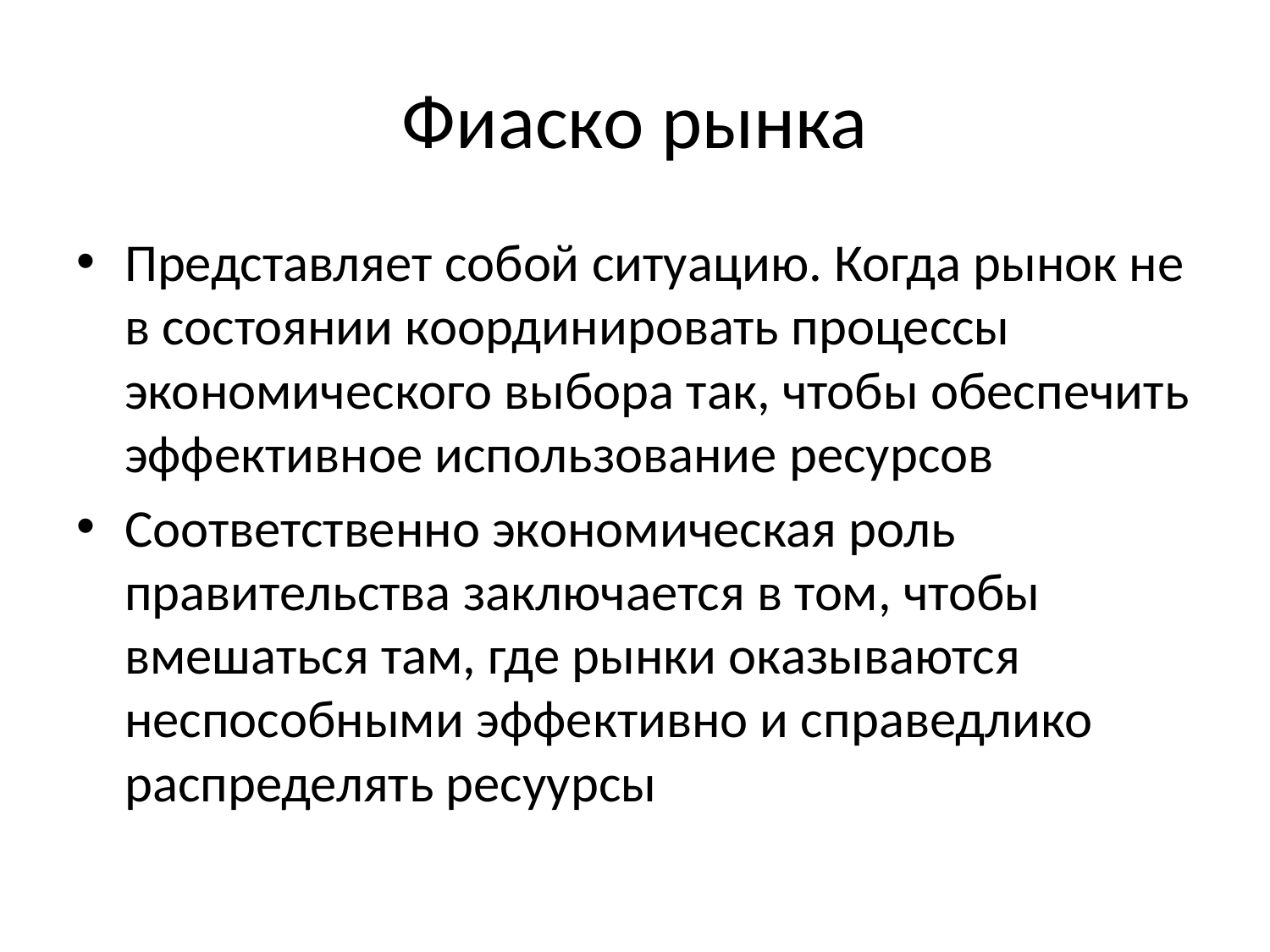

# Фиаско рынка
Представляет собой ситуацию. Когда рынок не в состоянии координировать процессы экономического выбора так, чтобы обеспечить эффективное использование ресурсов
Соответственно экономическая роль правительства заключается в том, чтобы вмешаться там, где рынки оказываются неспособными эффективно и справедлико распределять ресуурсы